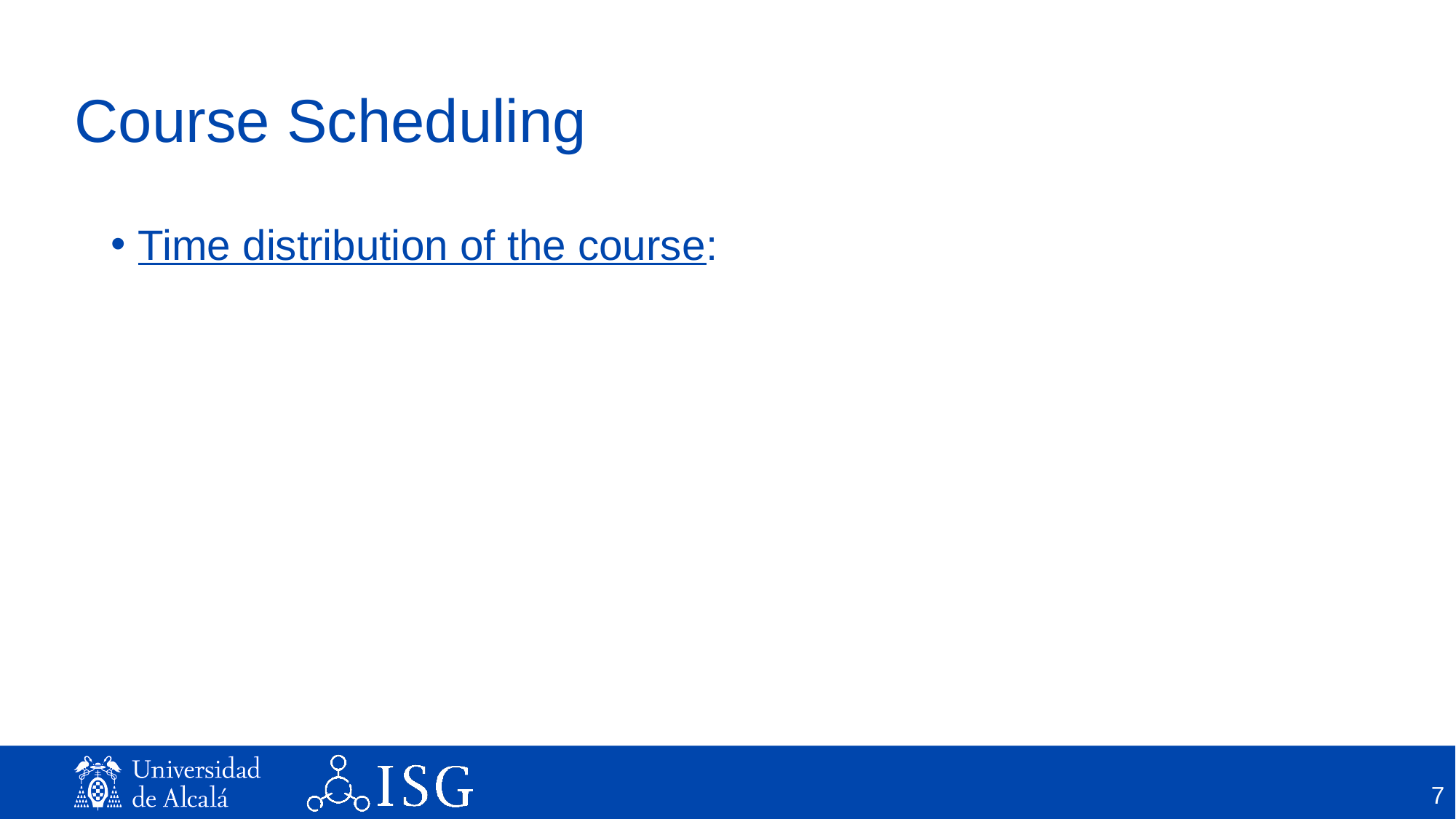

# Course Scheduling
Time distribution of the course: